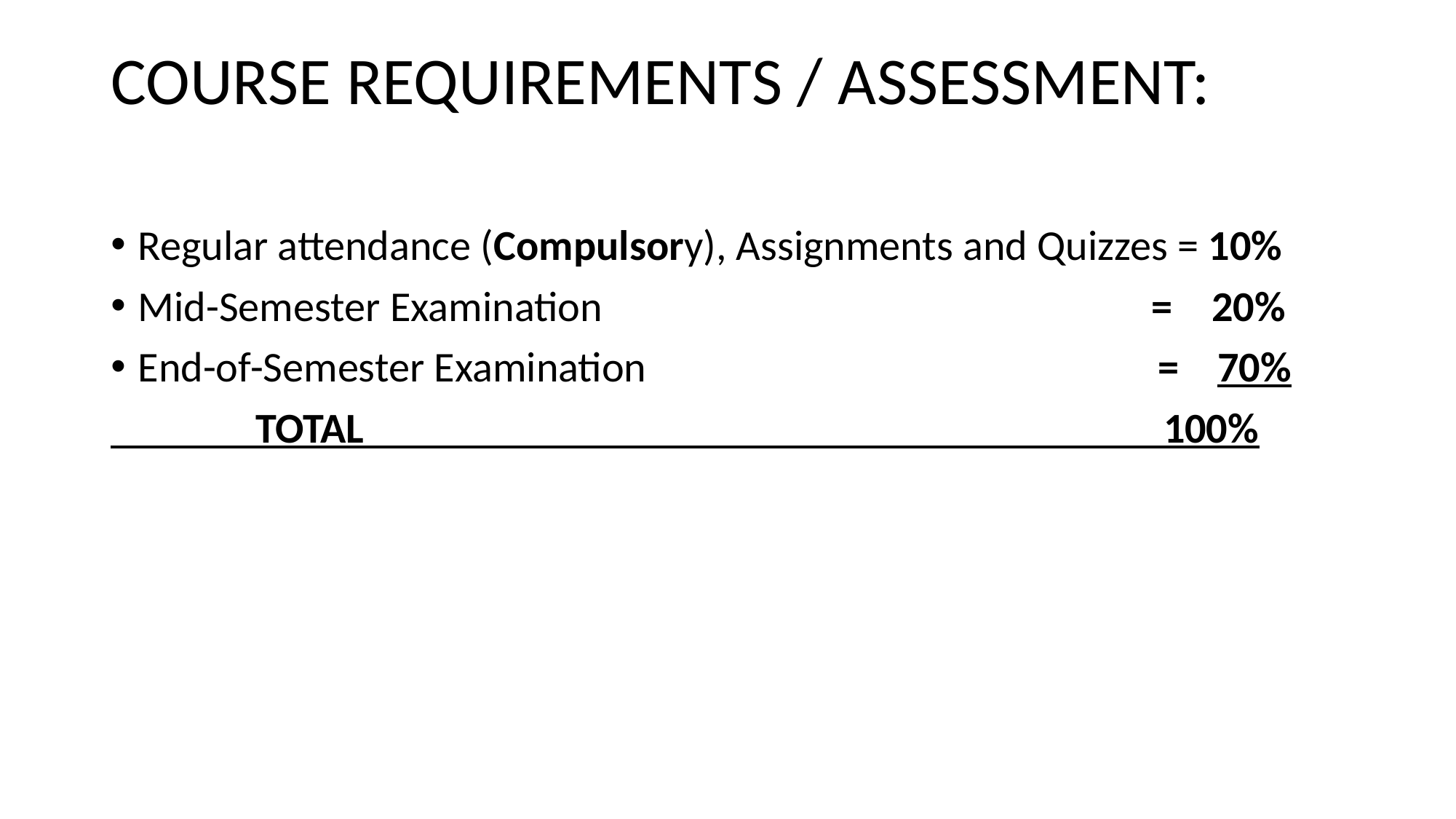

# COURSE REQUIREMENTS / ASSESSMENT:
Regular attendance (Compulsory), Assignments and Quizzes = 10%
Mid-Semester Examination                                                         =    20%
End-of-Semester Examination                                                     =    70%
               TOTAL                                                                                   100%